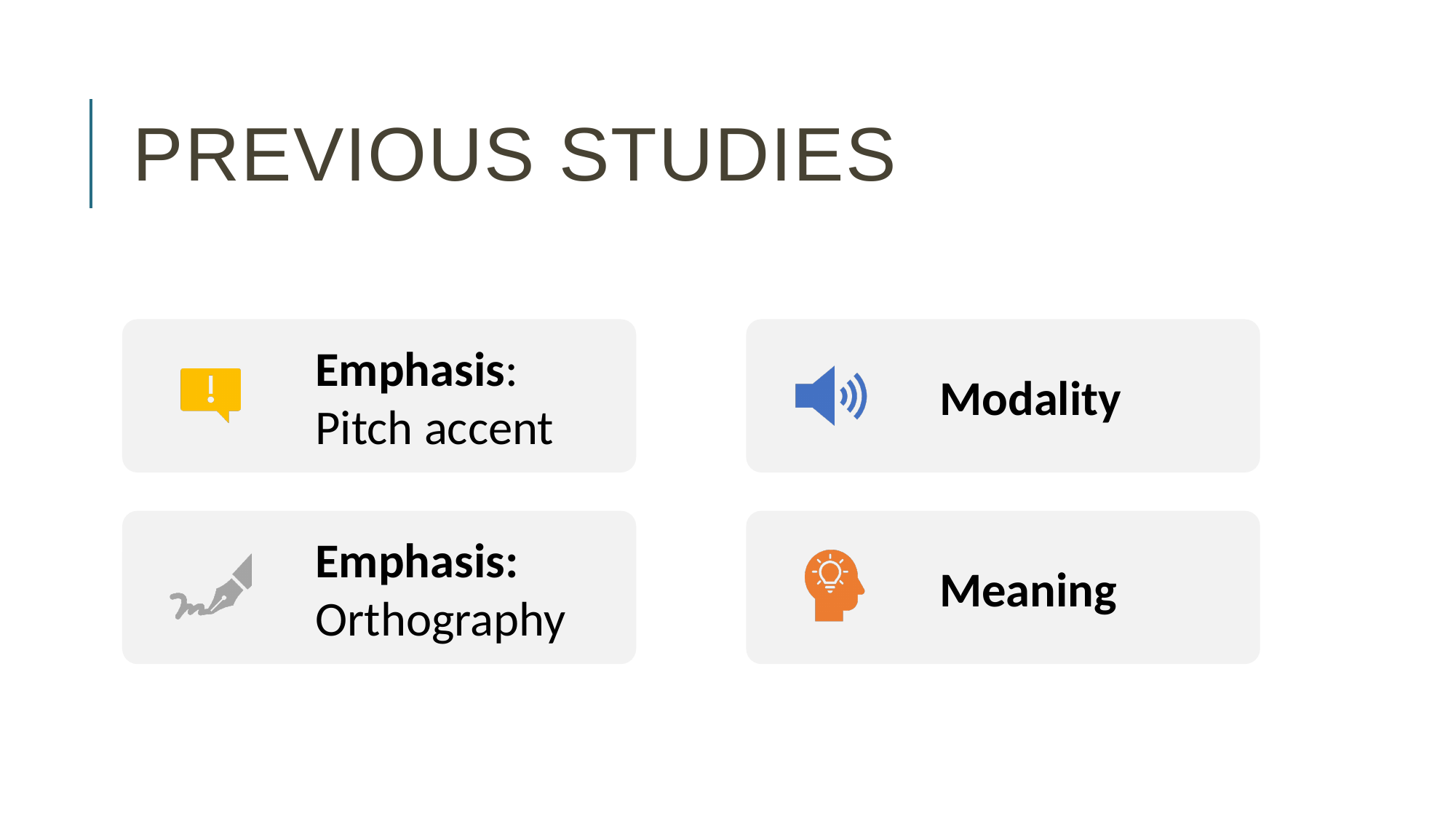

# Previous studies
Modality
Meaning
Emphasis:
Pitch accent
Emphasis:
Orthography